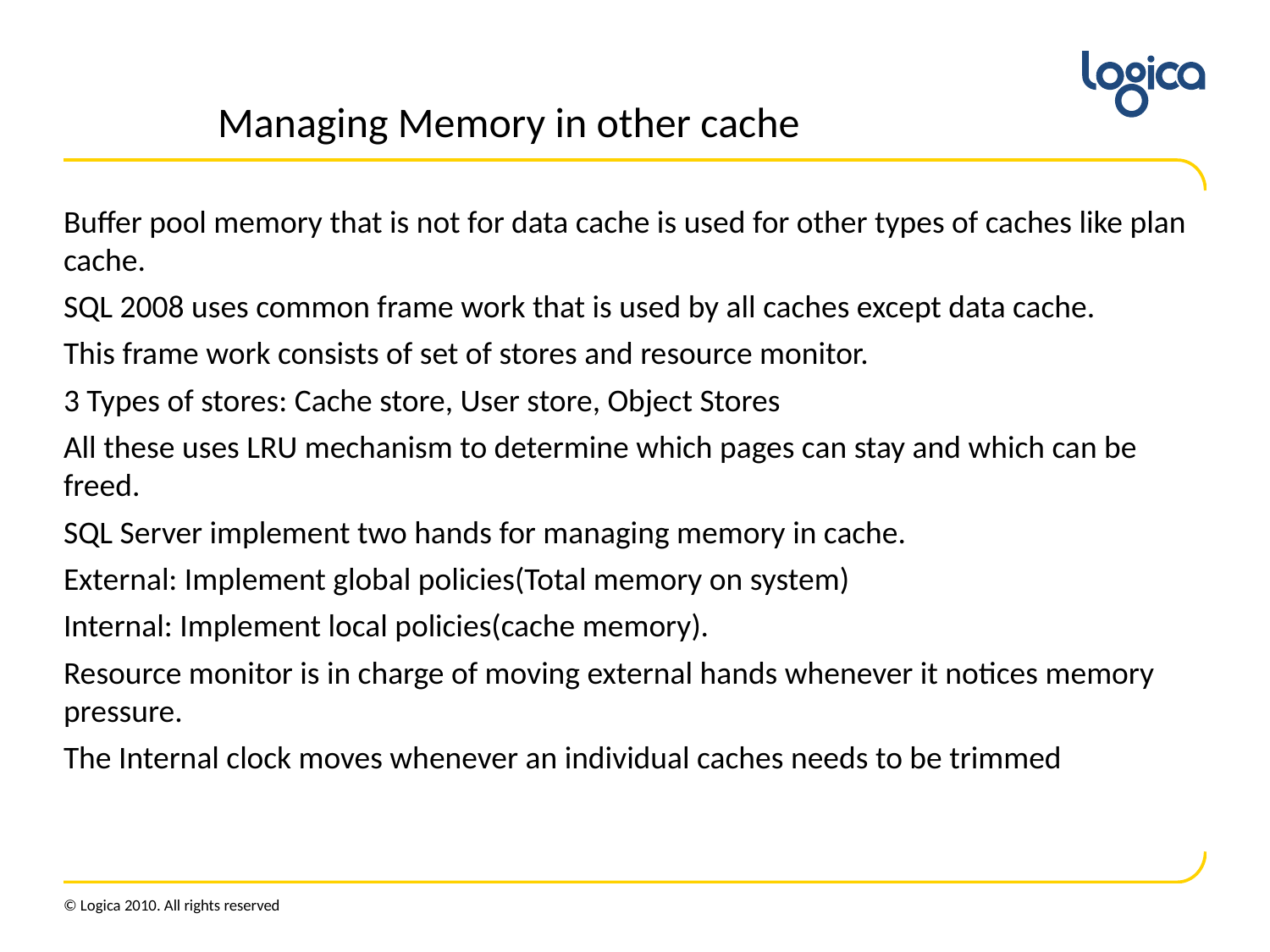

# Managing Memory in other cache
Buffer pool memory that is not for data cache is used for other types of caches like plan cache.
SQL 2008 uses common frame work that is used by all caches except data cache.
This frame work consists of set of stores and resource monitor.
3 Types of stores: Cache store, User store, Object Stores
All these uses LRU mechanism to determine which pages can stay and which can be freed.
SQL Server implement two hands for managing memory in cache.
External: Implement global policies(Total memory on system)
Internal: Implement local policies(cache memory).
Resource monitor is in charge of moving external hands whenever it notices memory pressure.
The Internal clock moves whenever an individual caches needs to be trimmed